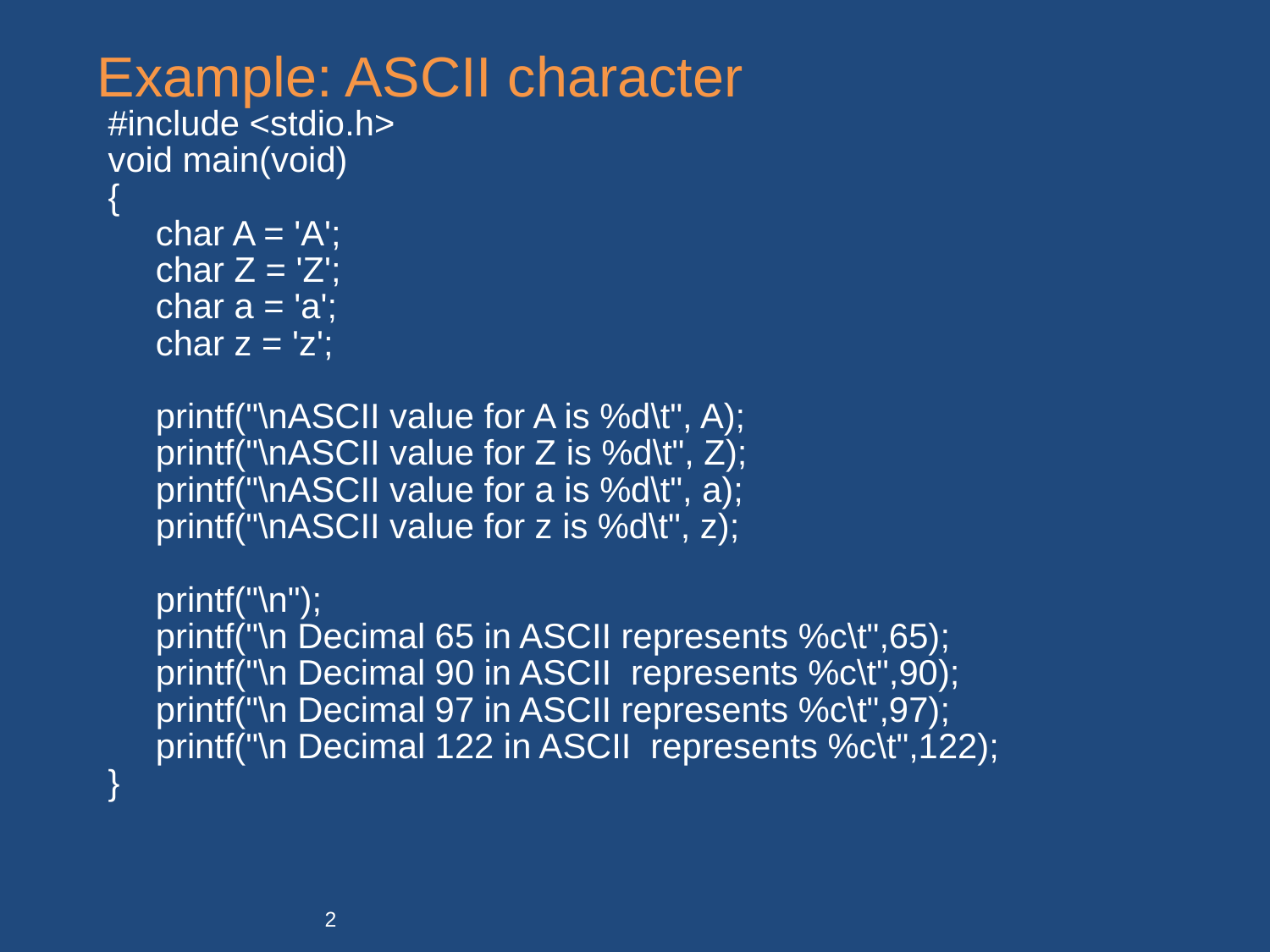

# Example: ASCII character
#include <stdio.h>
void main(void)
{
	char A = 'A';
	char Z = 'Z';
	char a = 'a';
	char z = 'z';

	printf("\nASCII value for A is %d\t", A);
	printf("\nASCII value for Z is %d\t", Z);
	printf("\nASCII value for a is %d\t", a);
	printf("\nASCII value for z is %d\t", z);

	printf("\n");
	printf("\n Decimal 65 in ASCII represents %c\t",65);
	printf("\n Decimal 90 in ASCII  represents %c\t",90);
	printf("\n Decimal 97 in ASCII represents %c\t",97);
	printf("\n Decimal 122 in ASCII  represents %c\t",122);
}
2